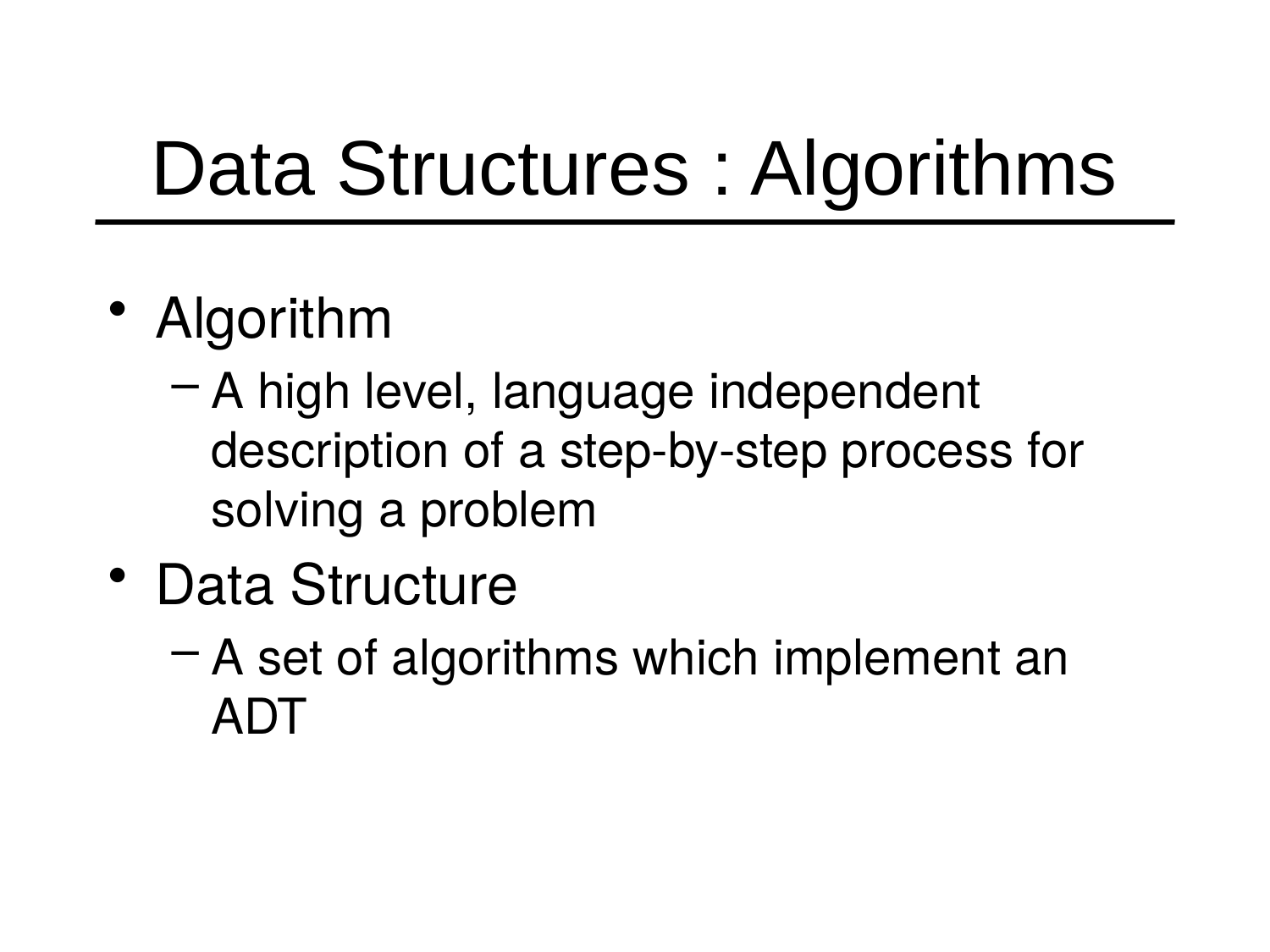

# Data Structures : Algorithms
Algorithm
A high level, language independent description of a step-by-step process for solving a problem
Data Structure
A set of algorithms which implement an ADT